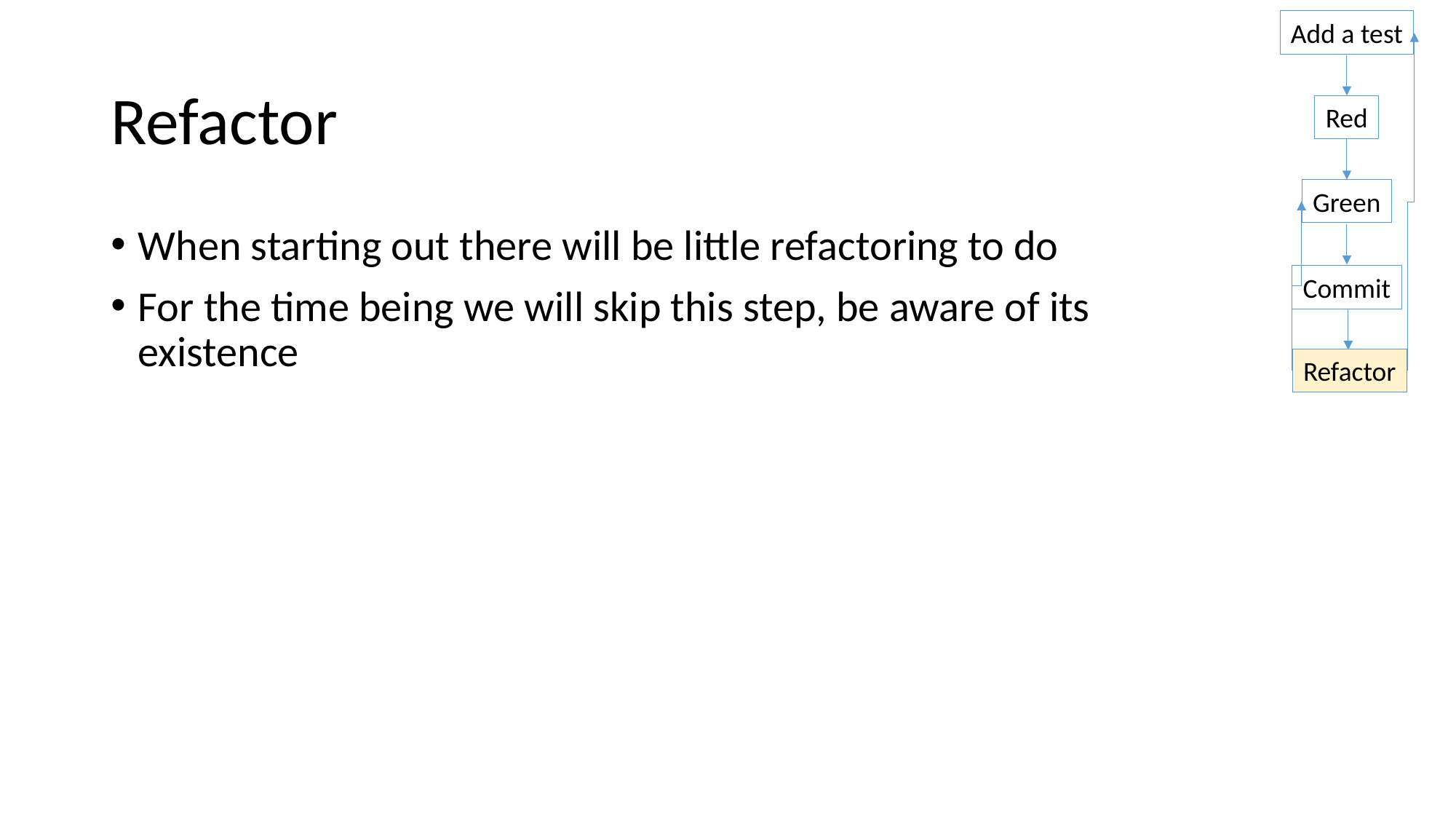

Add a test
# Refactor
Red
Green
When starting out there will be little refactoring to do
For the time being we will skip this step, be aware of its existence
Commit
Refactor